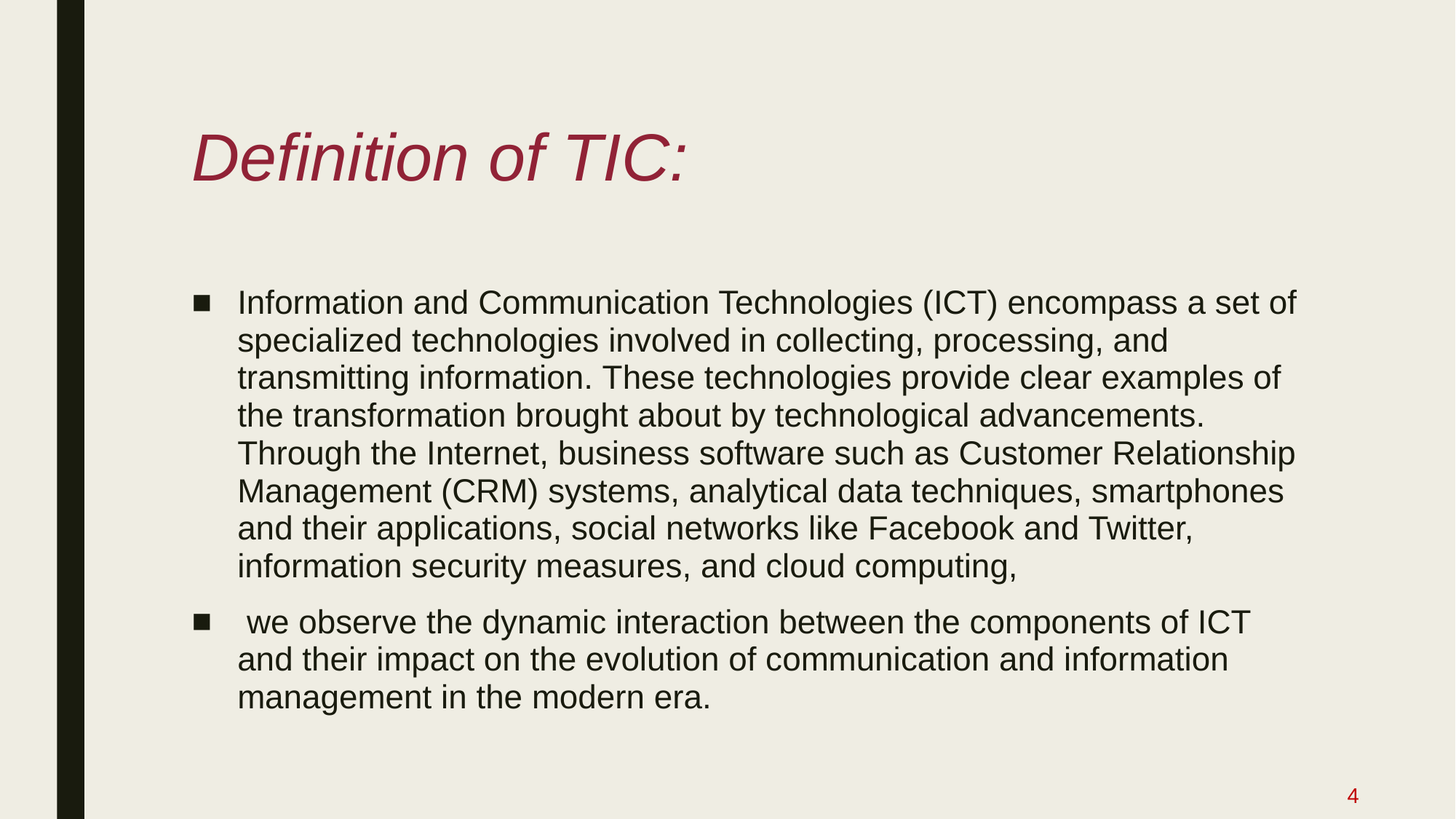

# Definition of TIC:
Information and Communication Technologies (ICT) encompass a set of specialized technologies involved in collecting, processing, and transmitting information. These technologies provide clear examples of the transformation brought about by technological advancements. Through the Internet, business software such as Customer Relationship Management (CRM) systems, analytical data techniques, smartphones and their applications, social networks like Facebook and Twitter, information security measures, and cloud computing,
 we observe the dynamic interaction between the components of ICT and their impact on the evolution of communication and information management in the modern era.
4